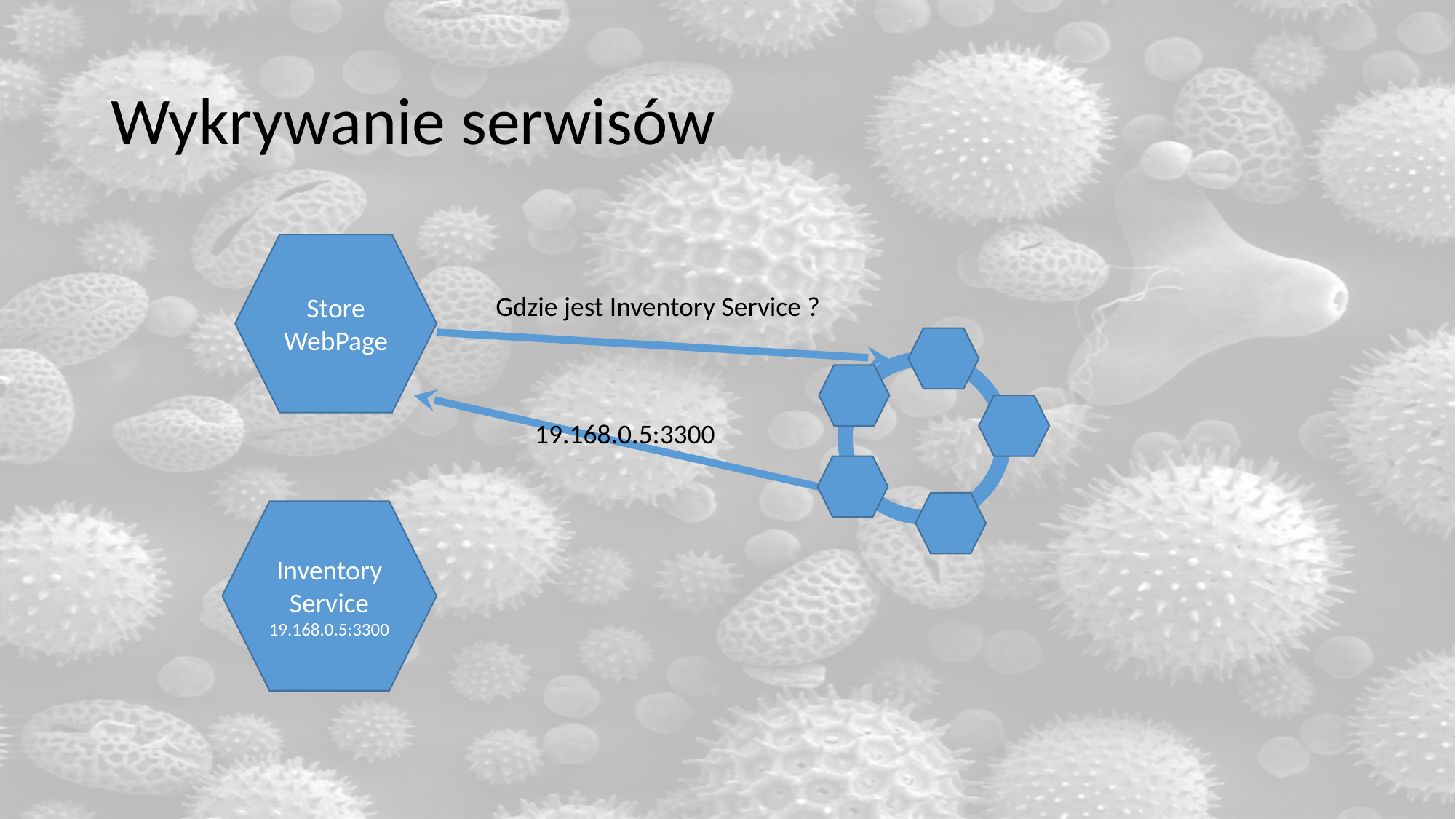

# Wykrywanie serwisów
Store WebPage
Gdzie jest Inventory Service ?

19.168.0.5:3300

Inventory Service 19.168.0.5:3300